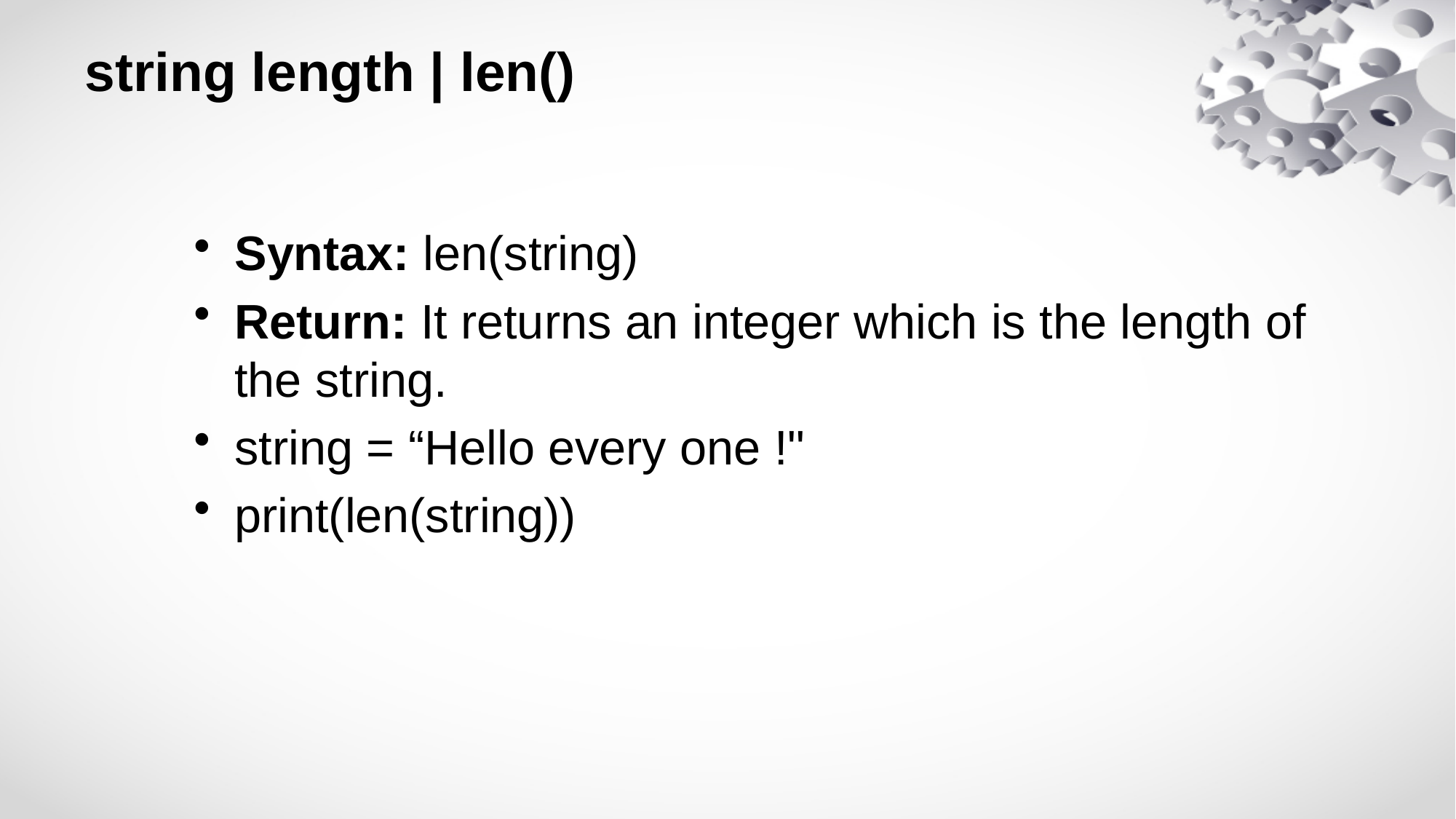

# string length | len()
Syntax: len(string)
Return: It returns an integer which is the length of the string.
string = “Hello every one !"
print(len(string))